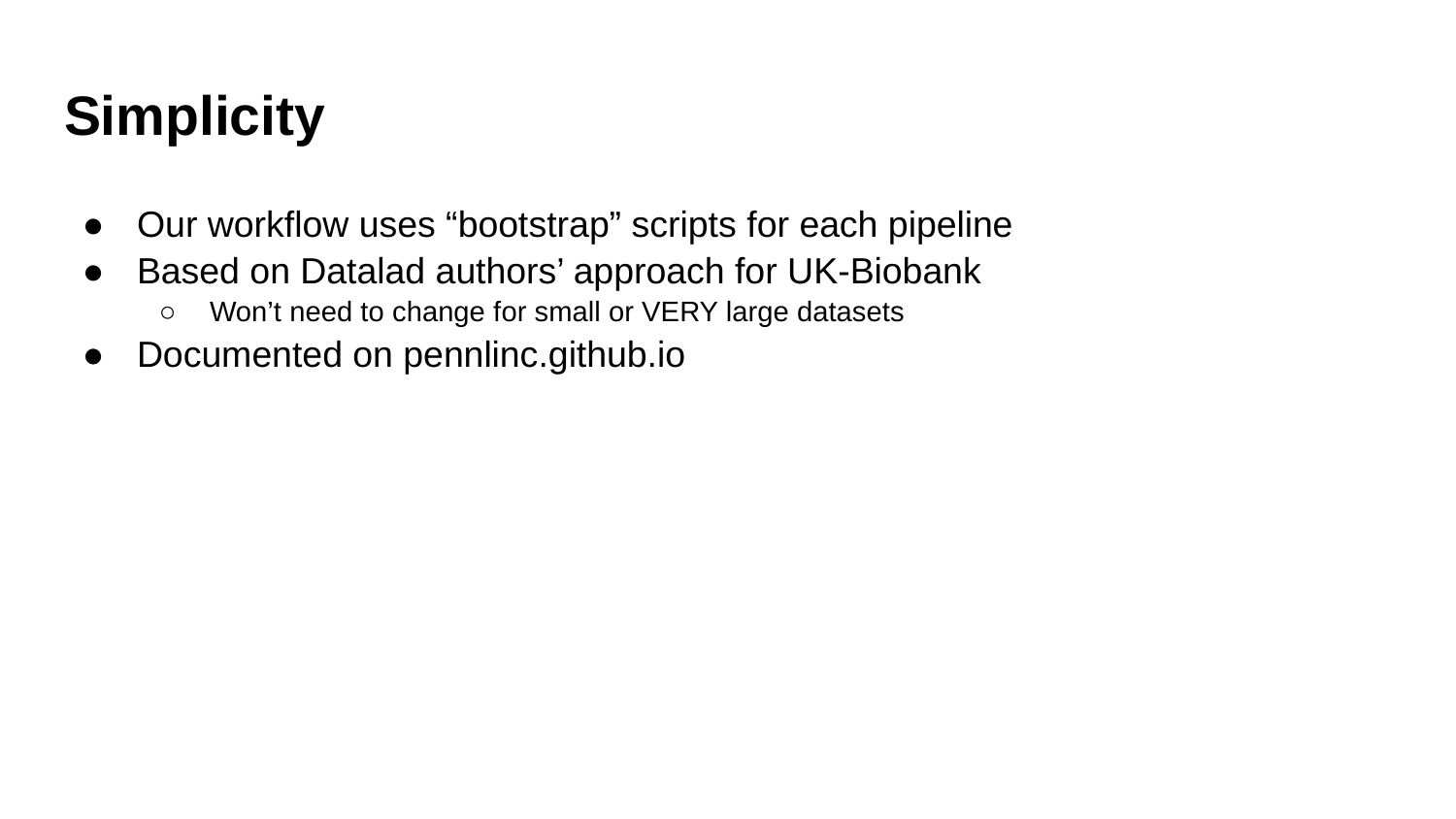

# Simplicity
Our workflow uses “bootstrap” scripts for each pipeline
Based on Datalad authors’ approach for UK-Biobank
Won’t need to change for small or VERY large datasets
Documented on pennlinc.github.io